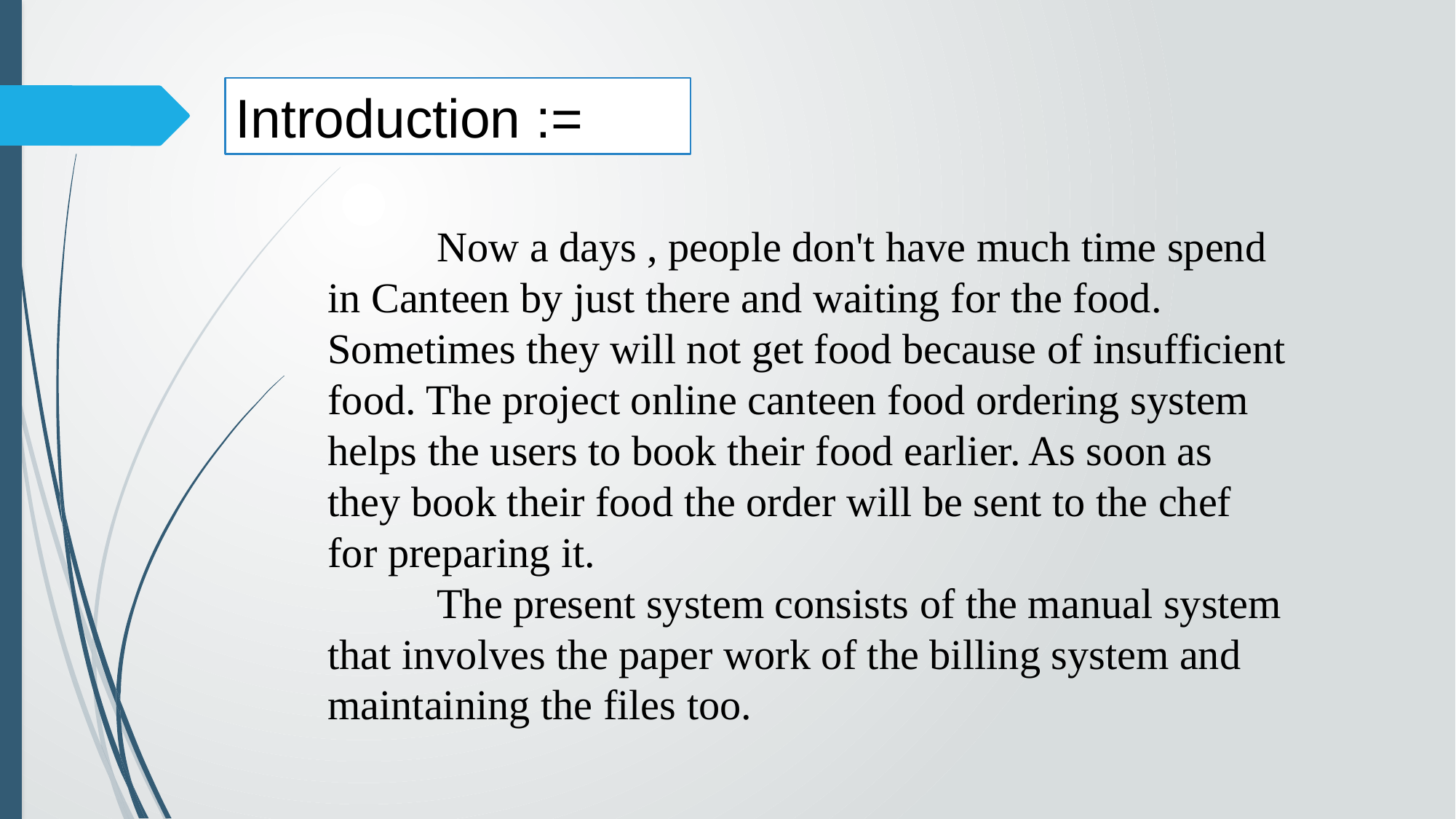

Introduction :=
	Now a days , people don't have much time spend in Canteen by just there and waiting for the food. Sometimes they will not get food because of insufficient food. The project online canteen food ordering system helps the users to book their food earlier. As soon as they book their food the order will be sent to the chef for preparing it.
	The present system consists of the manual system that involves the paper work of the billing system and maintaining the files too.